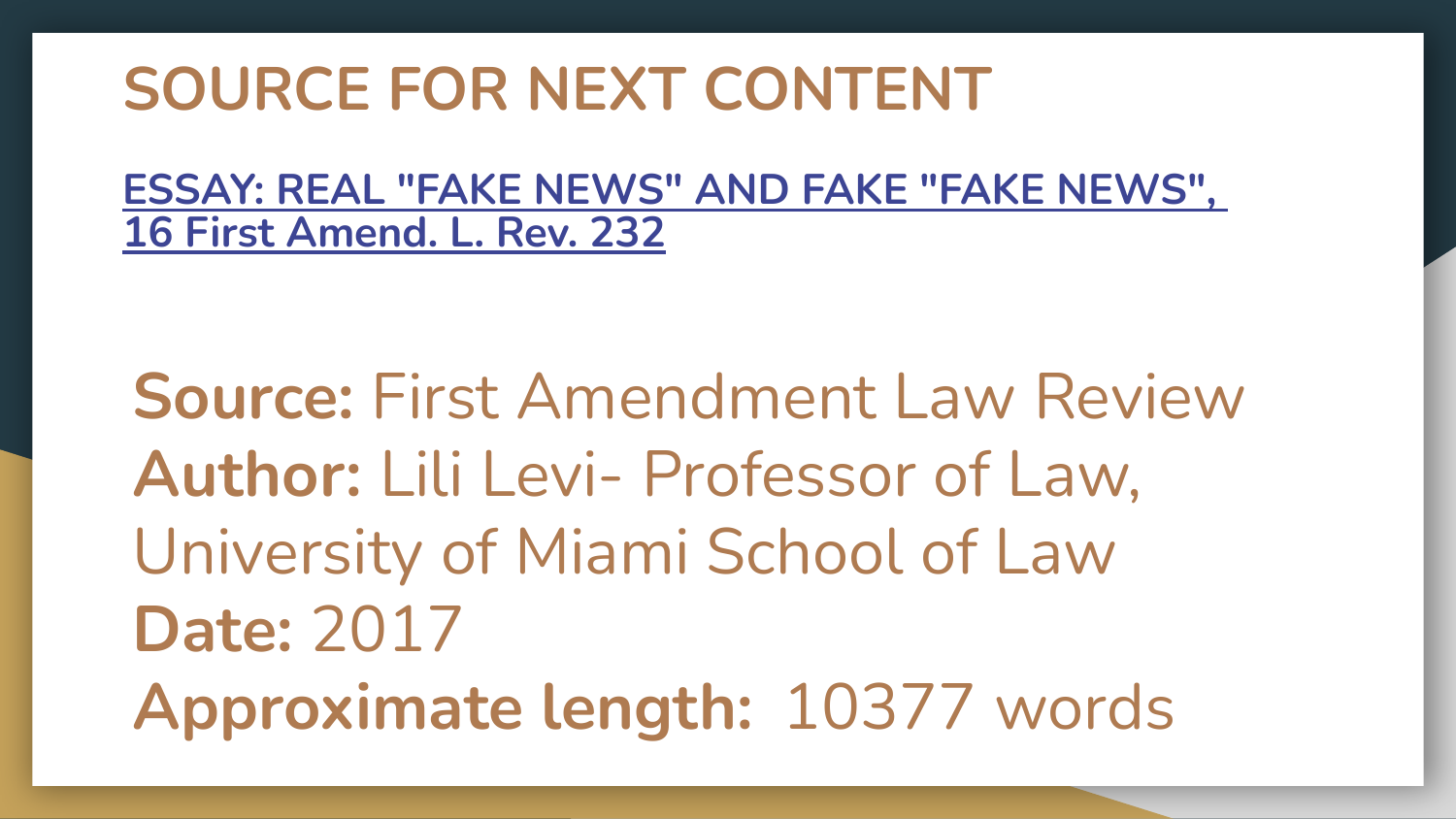

# SOURCE FOR NEXT CONTENT
ESSAY: REAL "FAKE NEWS" AND FAKE "FAKE NEWS", 16 First Amend. L. Rev. 232

Source: First Amendment Law Review
Author: Lili Levi- Professor of Law, University of Miami School of Law
Date: 2017
Approximate length:  10377 words